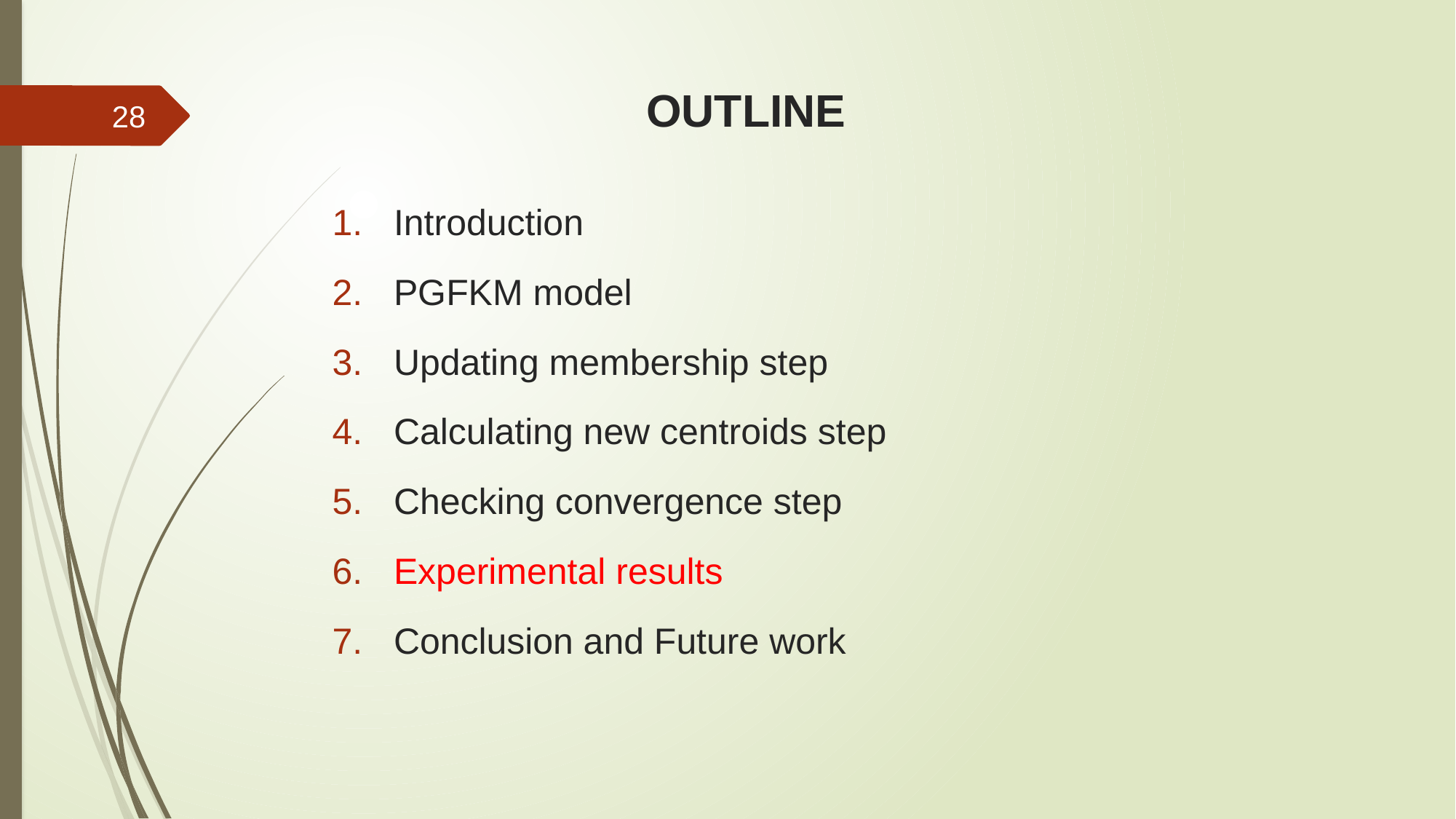

# OUTlINE
28
Introduction
PGFKM model
Updating membership step
Calculating new centroids step
Checking convergence step
Experimental results
Conclusion and Future work